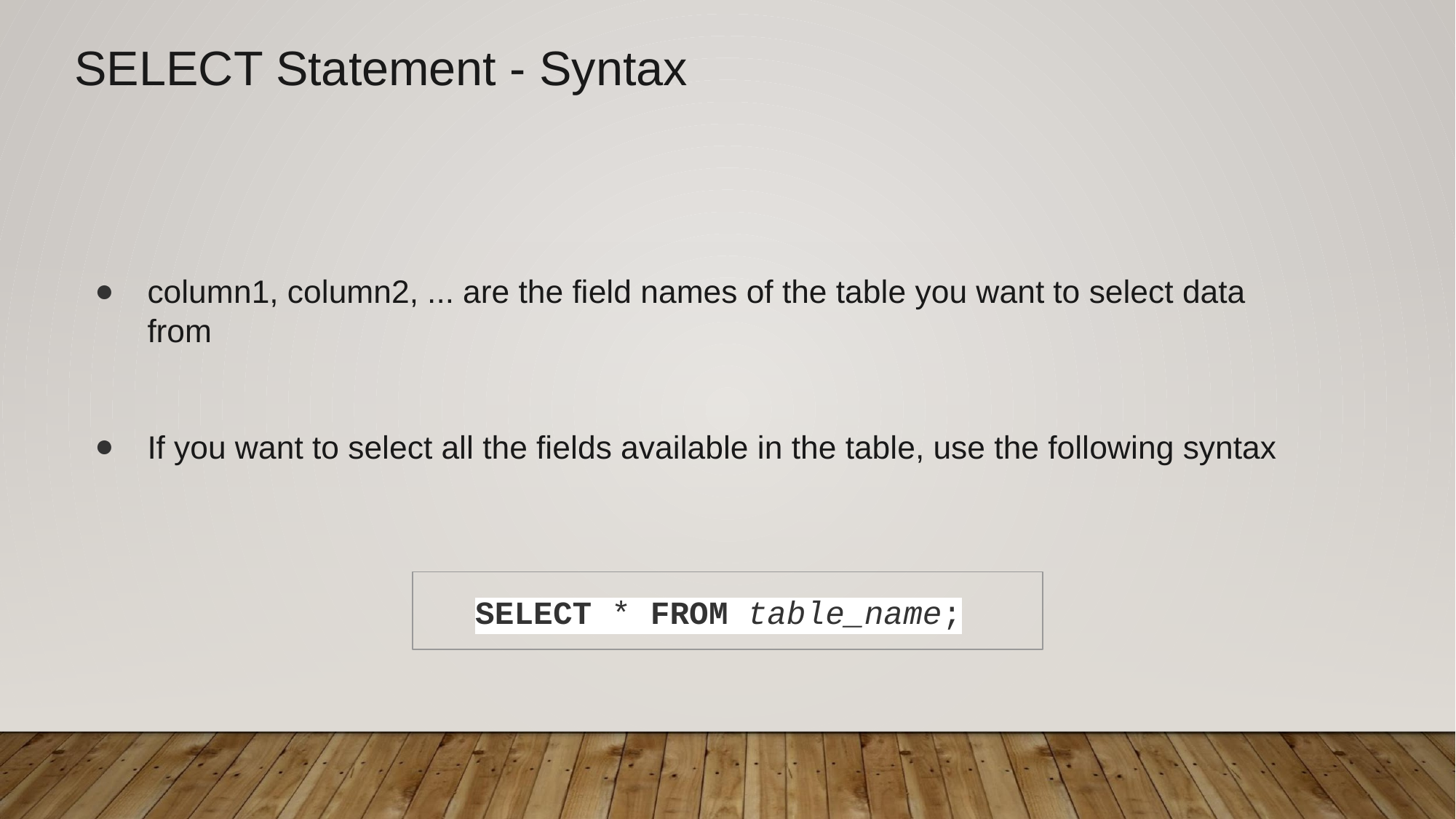

SELECT Statement - Syntax
column1, column2, ... are the field names of the table you want to select data from

If you want to select all the fields available in the table, use the following syntax
SELECT * FROM table_name;